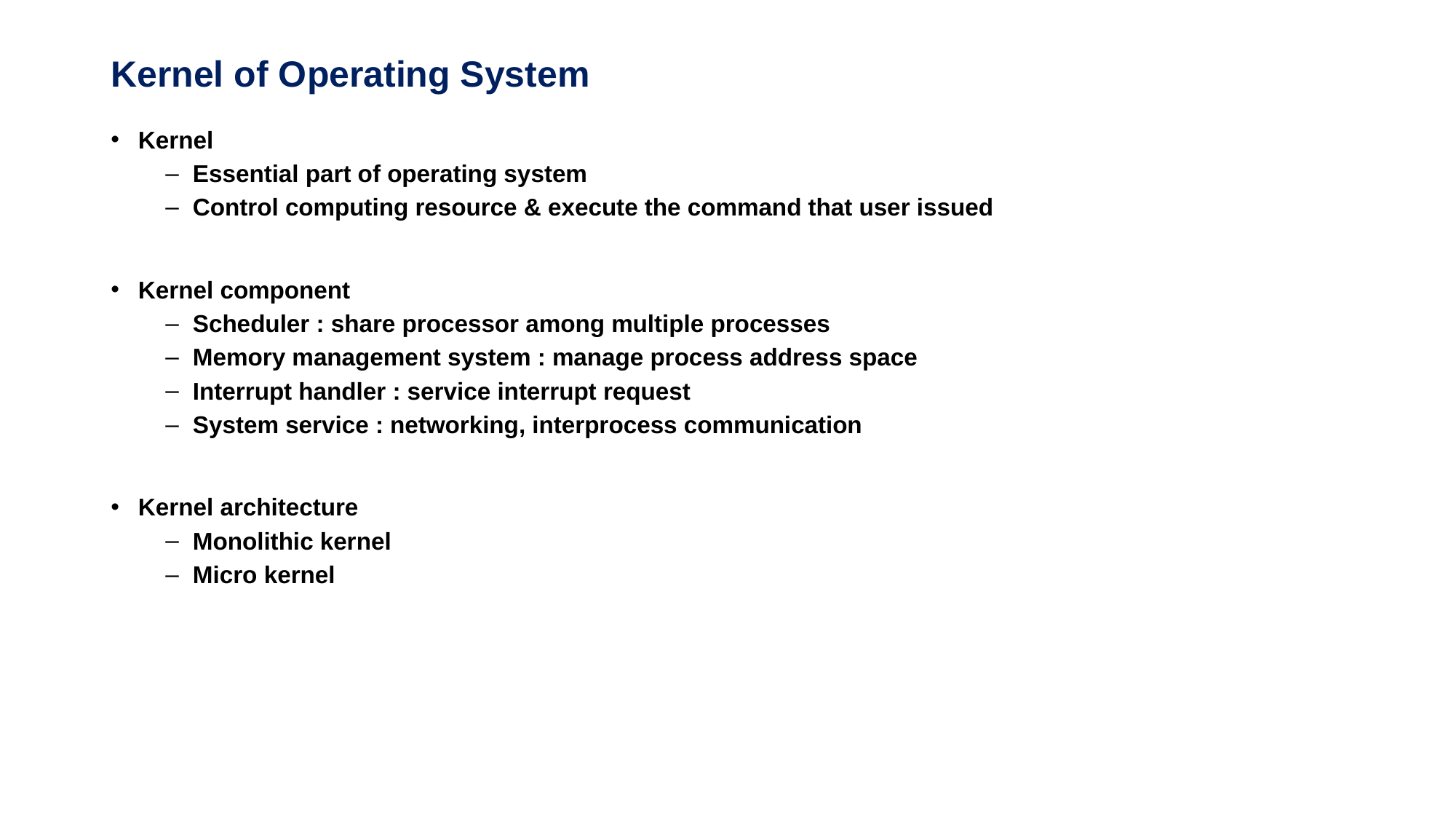

# Kernel of Operating System
Kernel
Essential part of operating system
Control computing resource & execute the command that user issued

Kernel component
Scheduler : share processor among multiple processes
Memory management system : manage process address space
Interrupt handler : service interrupt request
System service : networking, interprocess communication

Kernel architecture
Monolithic kernel
Micro kernel